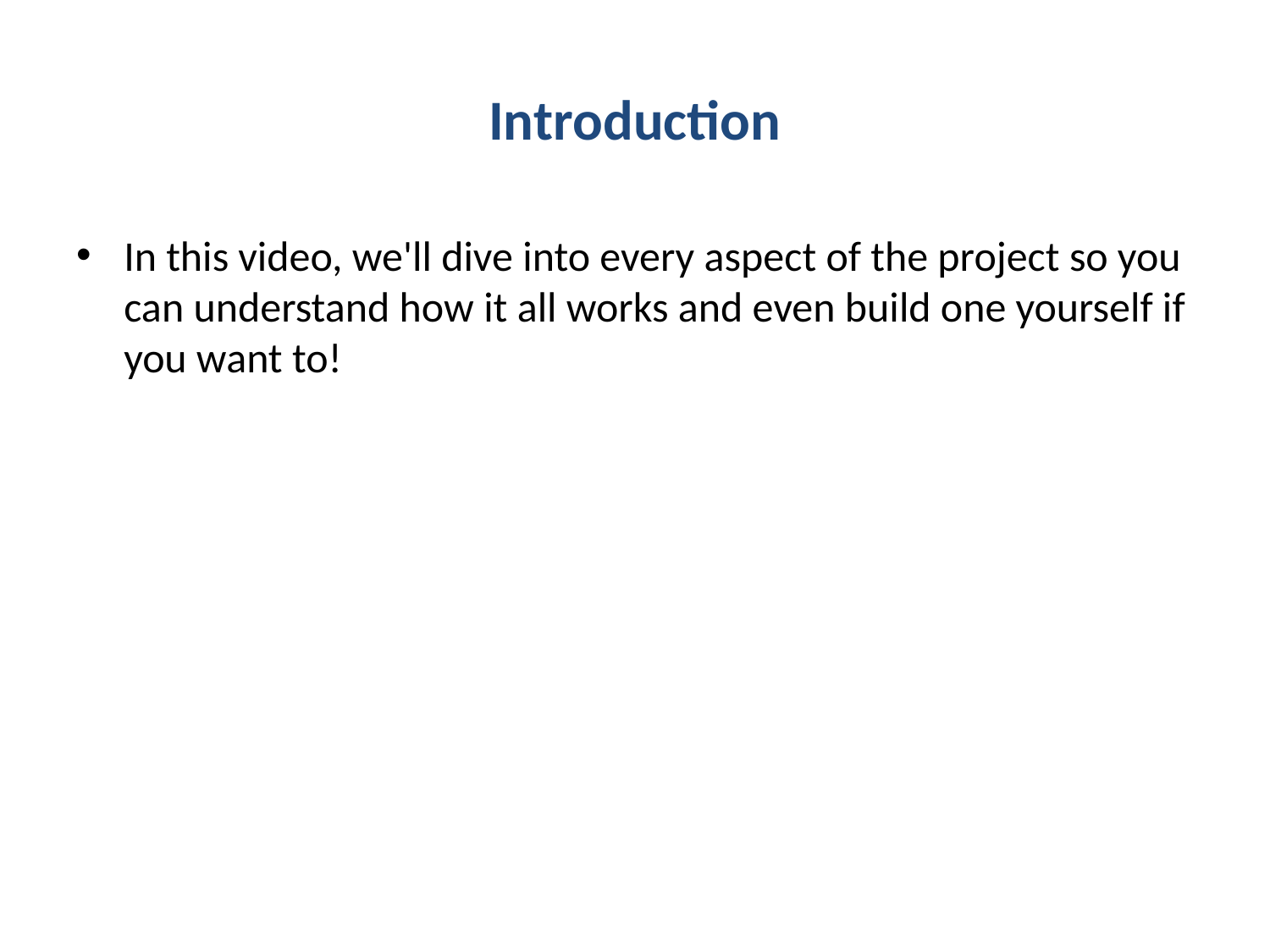

# Introduction
In this video, we'll dive into every aspect of the project so you can understand how it all works and even build one yourself if you want to!